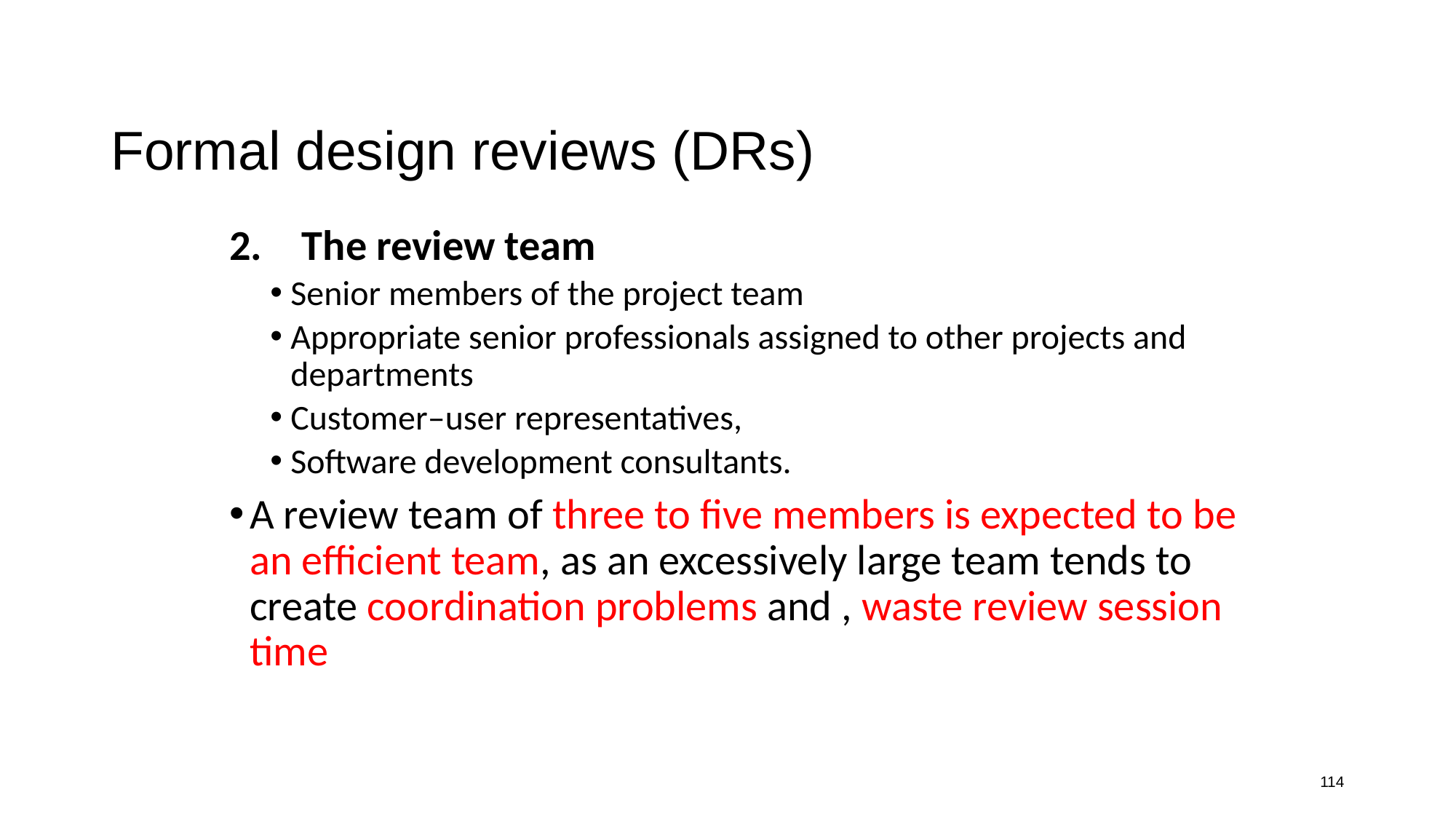

# Formal design reviews (DRs)
The review team
Senior members of the project team
Appropriate senior professionals assigned to other projects and departments
Customer–user representatives,
Software development consultants.
A review team of three to five members is expected to be an efficient team, as an excessively large team tends to create coordination problems and , waste review session time
114